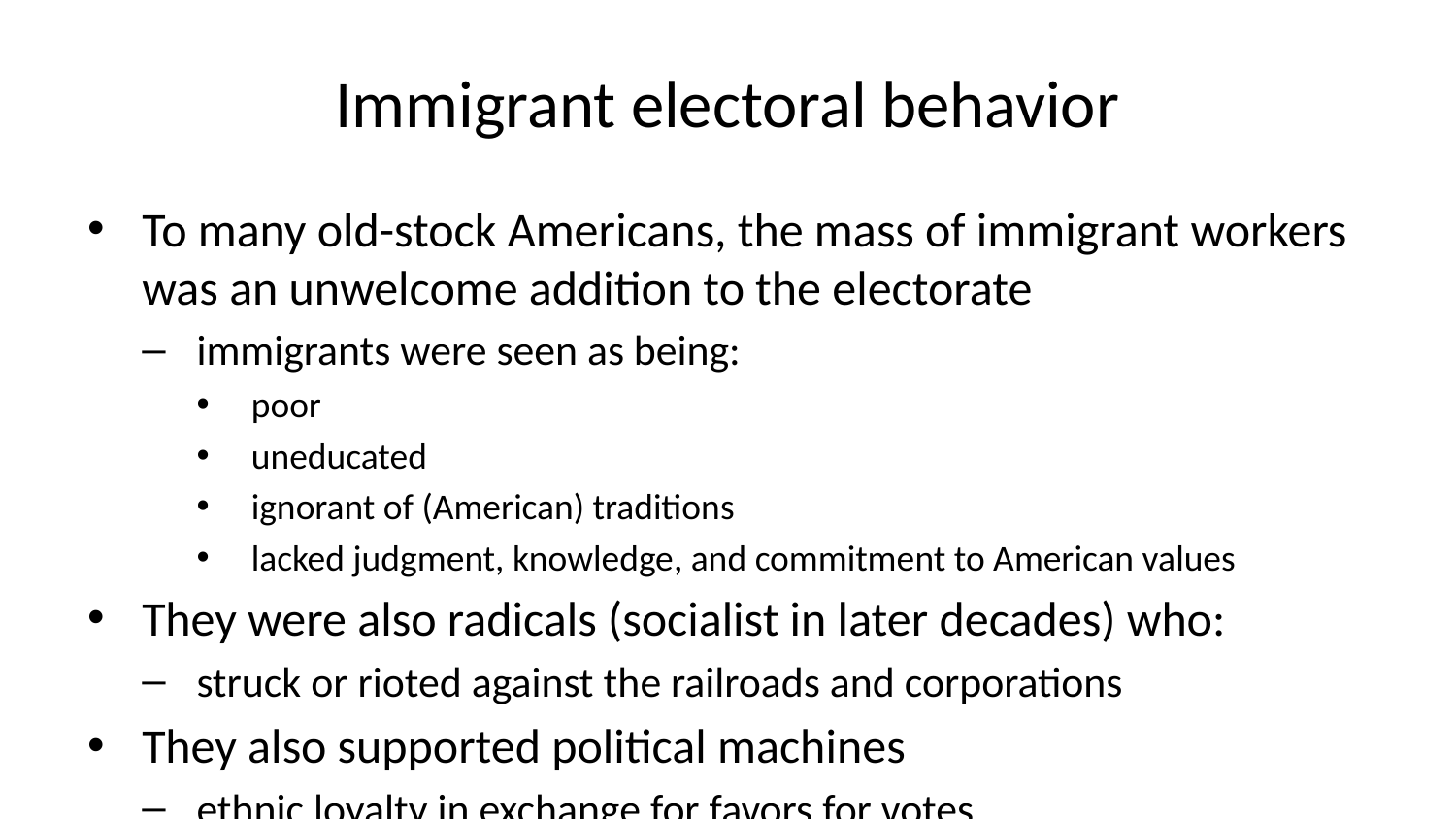

# Immigrant electoral behavior
To many old-stock Americans, the mass of immigrant workers was an unwelcome addition to the electorate
immigrants were seen as being:
poor
uneducated
ignorant of (American) traditions
lacked judgment, knowledge, and commitment to American values
They were also radicals (socialist in later decades) who:
struck or rioted against the railroads and corporations
They also supported political machines
ethnic loyalty in exchange for favors for votes